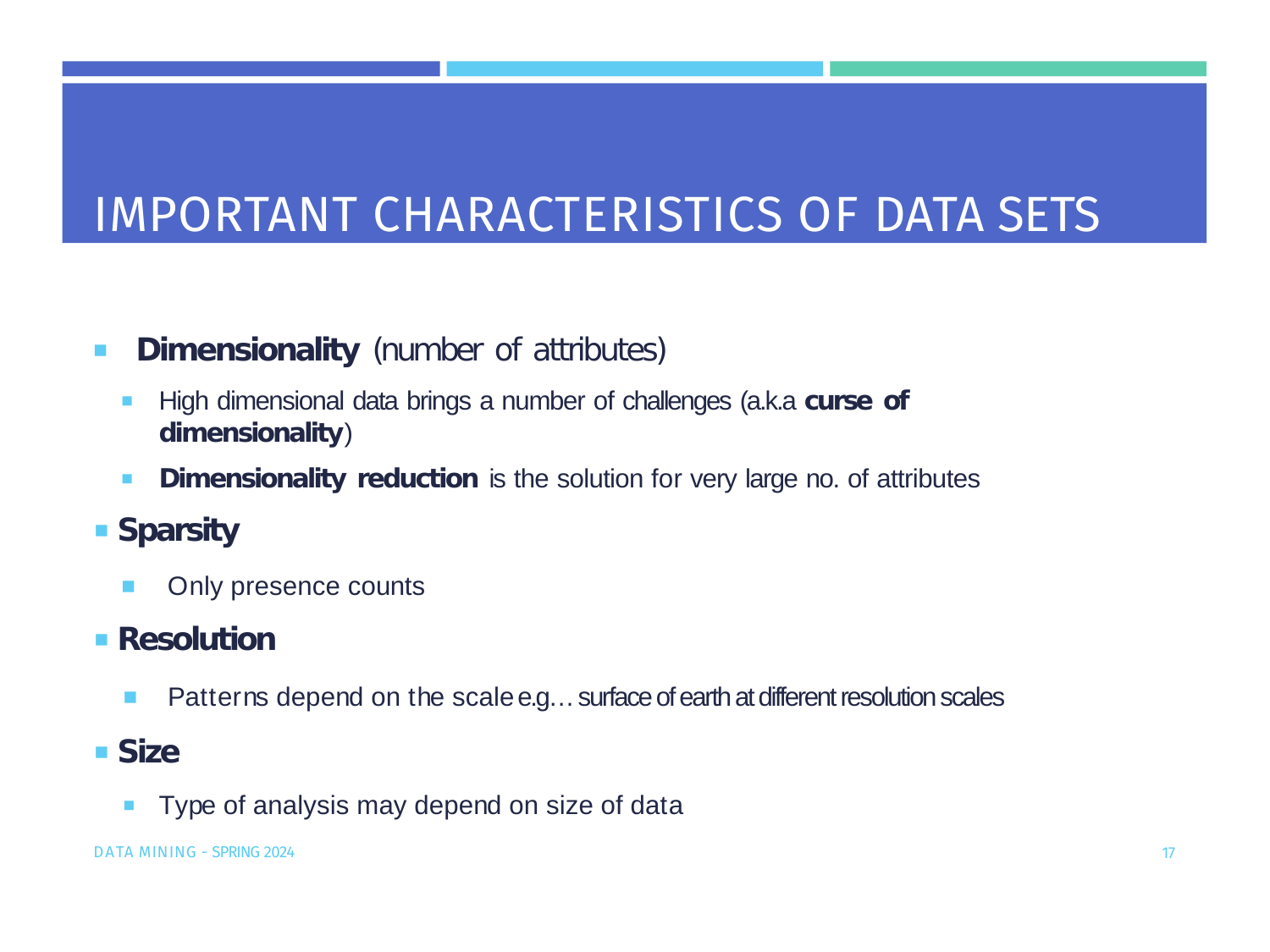

# IMPORTANT CHARACTERISTICS OF DATA SETS
Dimensionality (number of attributes)
High dimensional data brings a number of challenges (a.k.a curse of dimensionality)
Dimensionality reduction is the solution for very large no. of attributes
Sparsity
Only presence counts
Resolution
Patterns depend on the scale e.g… surface of earth at different resolution scales
Size
Type of analysis may depend on size of data
DATA MINING - SPRING 2024
17